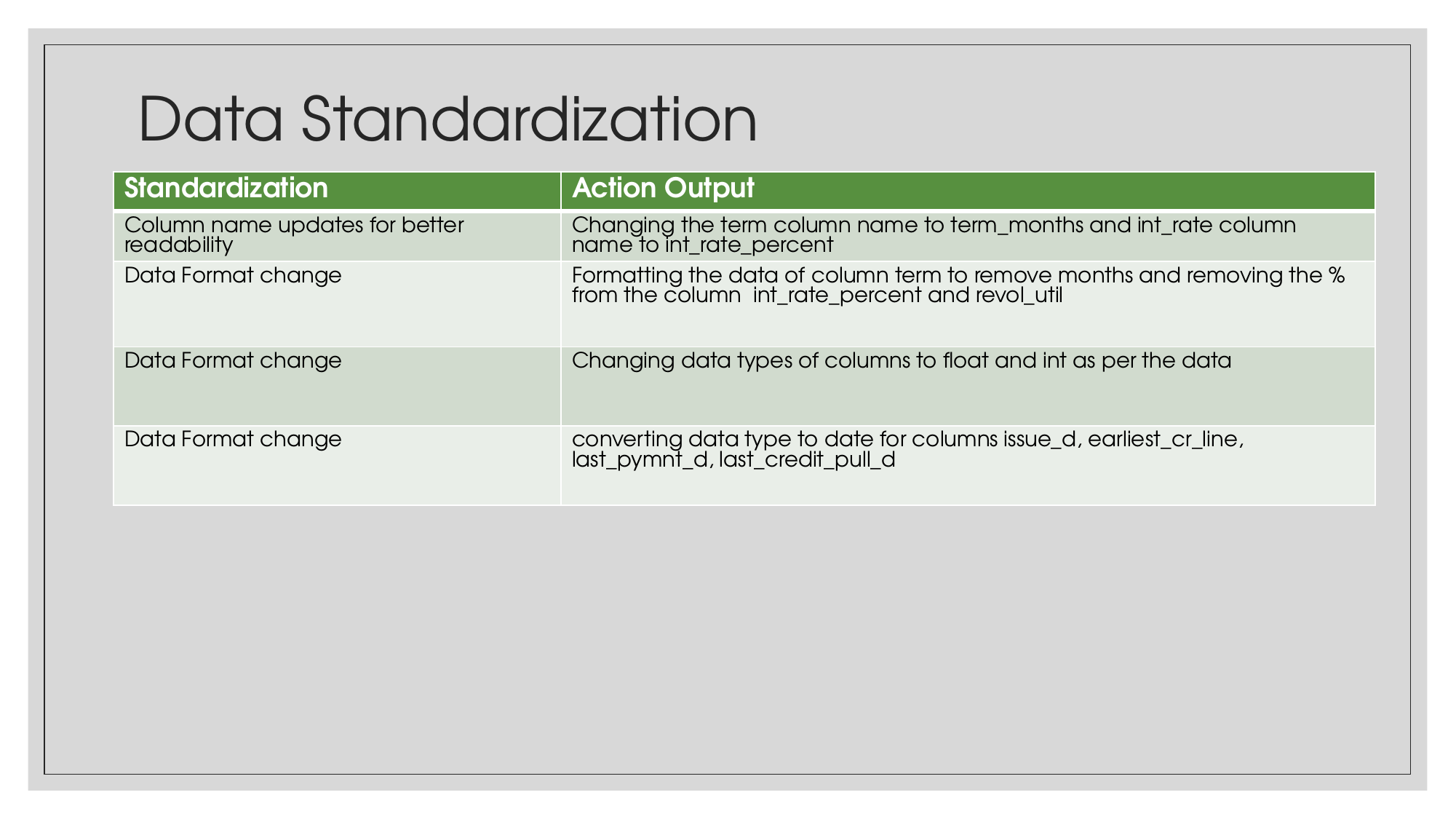

# Data Standardization
| Standardization | Action Output |
| --- | --- |
| Column name updates for better readability | Changing the term column name to term\_months and int\_rate column name to int\_rate\_percent |
| Data Format change | Formatting the data of column term to remove months and removing the % from the column int\_rate\_percent and revol\_util |
| Data Format change | Changing data types of columns to float and int as per the data |
| Data Format change | converting data type to date for columns issue\_d, earliest\_cr\_line, last\_pymnt\_d, last\_credit\_pull\_d |